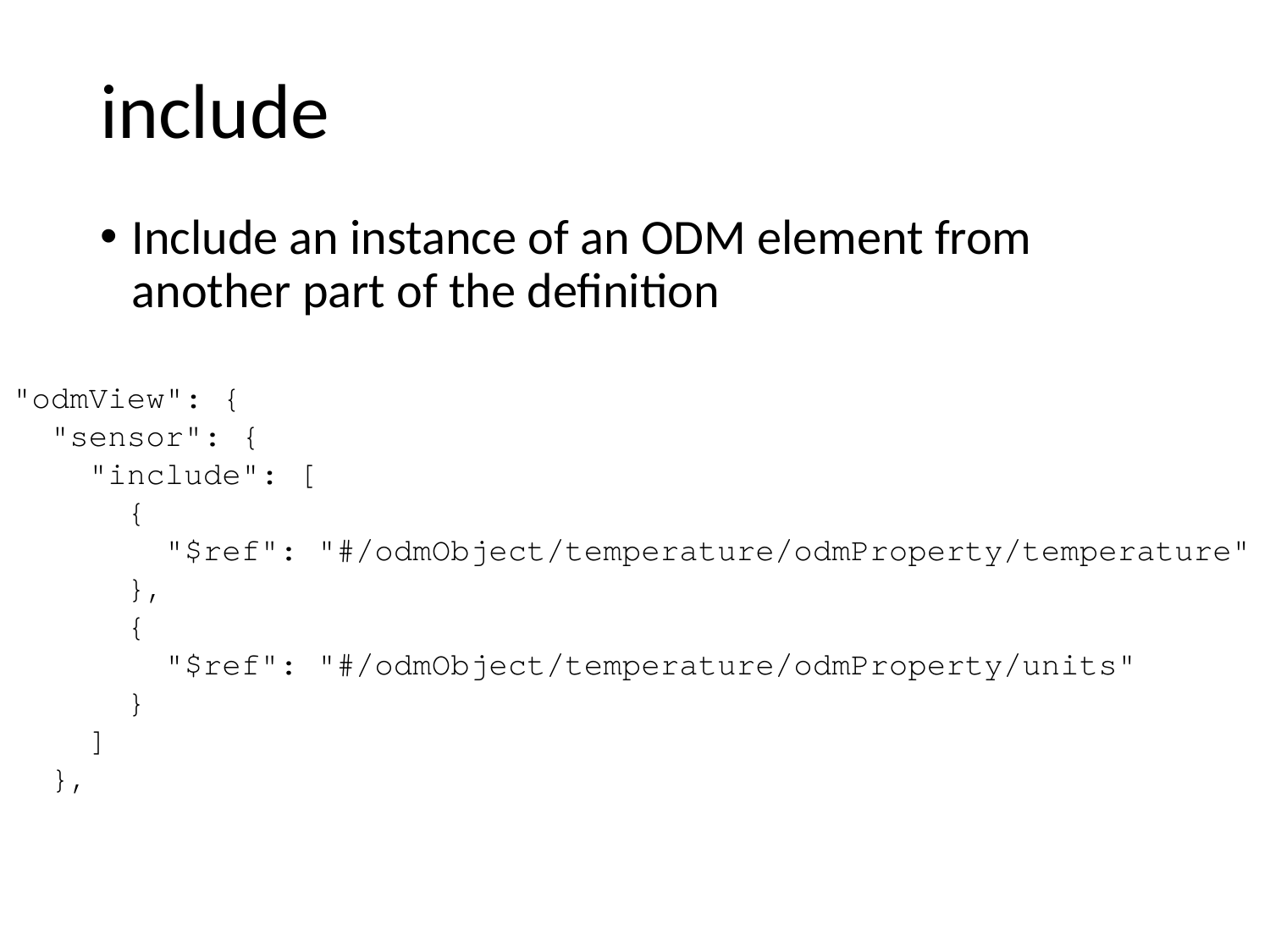

# include
Include an instance of an ODM element from another part of the definition

"odmView": {
  "sensor": {
    "include": [
      {
        "$ref": "#/odmObject/temperature/odmProperty/temperature"
      },
      {
        "$ref": "#/odmObject/temperature/odmProperty/units"
      }
    ]
  },